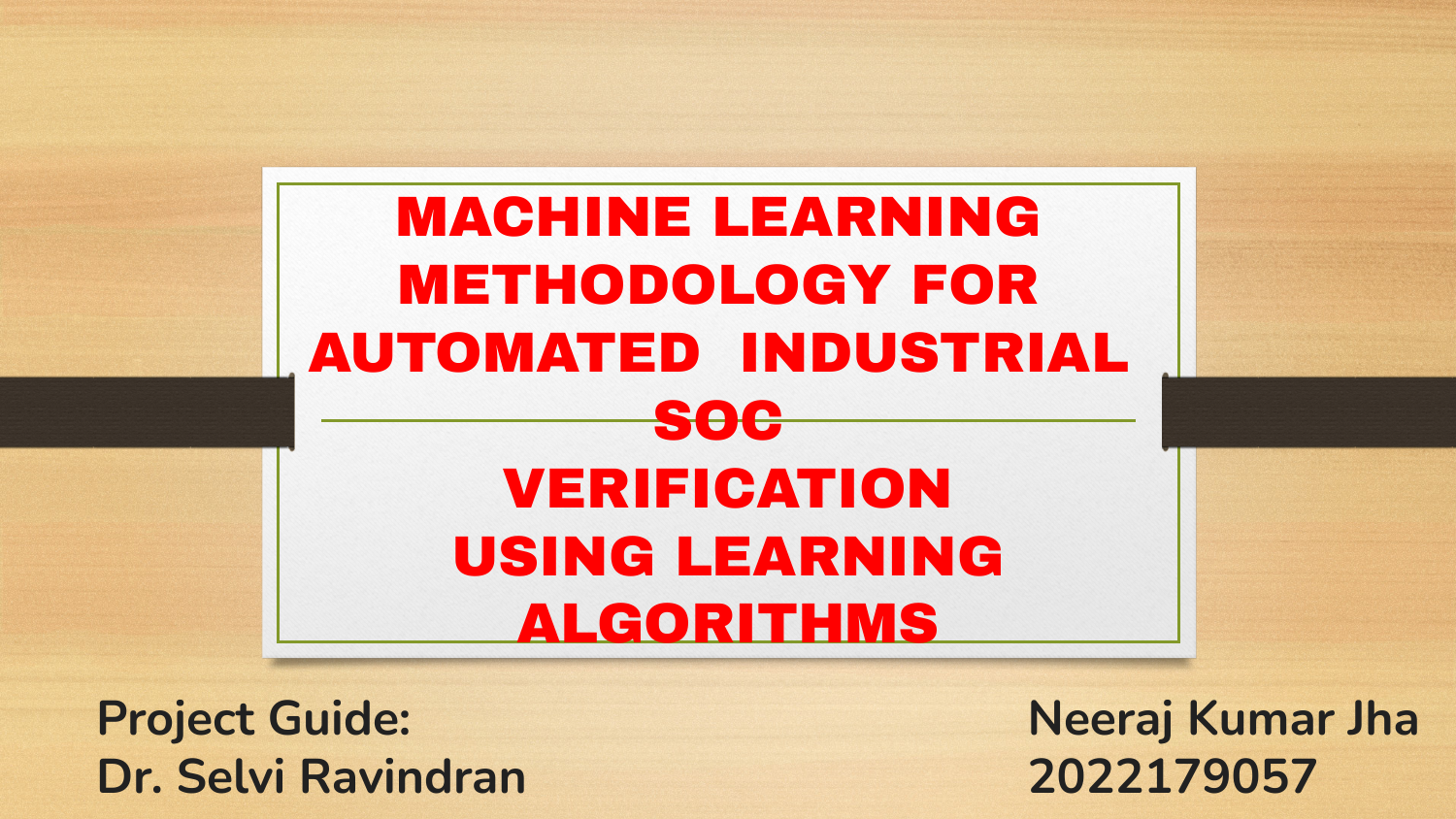

# MACHINE LEARNING METHODOLOGY FOR AUTOMATED  INDUSTRIAL SOC VERIFICATION USING LEARNING ALGORITHMS
Neeraj Kumar Jha
2022179057
Project Guide:
Dr. Selvi Ravindran